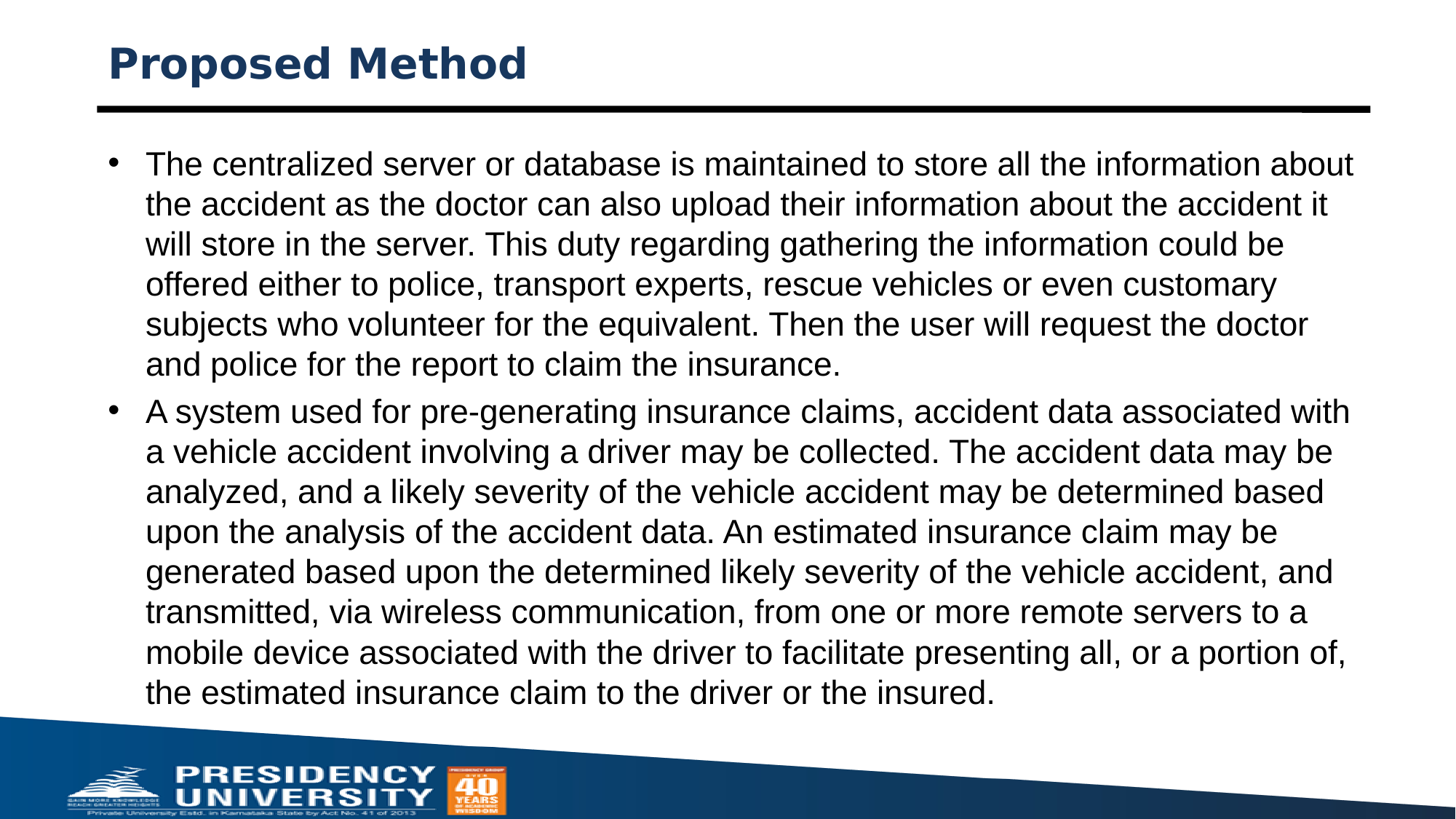

# Proposed Method
The centralized server or database is maintained to store all the information about the accident as the doctor can also upload their information about the accident it will store in the server. This duty regarding gathering the information could be offered either to police, transport experts, rescue vehicles or even customary subjects who volunteer for the equivalent. Then the user will request the doctor and police for the report to claim the insurance.
A system used for pre-generating insurance claims, accident data associated with a vehicle accident involving a driver may be collected. The accident data may be analyzed, and a likely severity of the vehicle accident may be determined based upon the analysis of the accident data. An estimated insurance claim may be generated based upon the determined likely severity of the vehicle accident, and transmitted, via wireless communication, from one or more remote servers to a mobile device associated with the driver to facilitate presenting all, or a portion of, the estimated insurance claim to the driver or the insured.